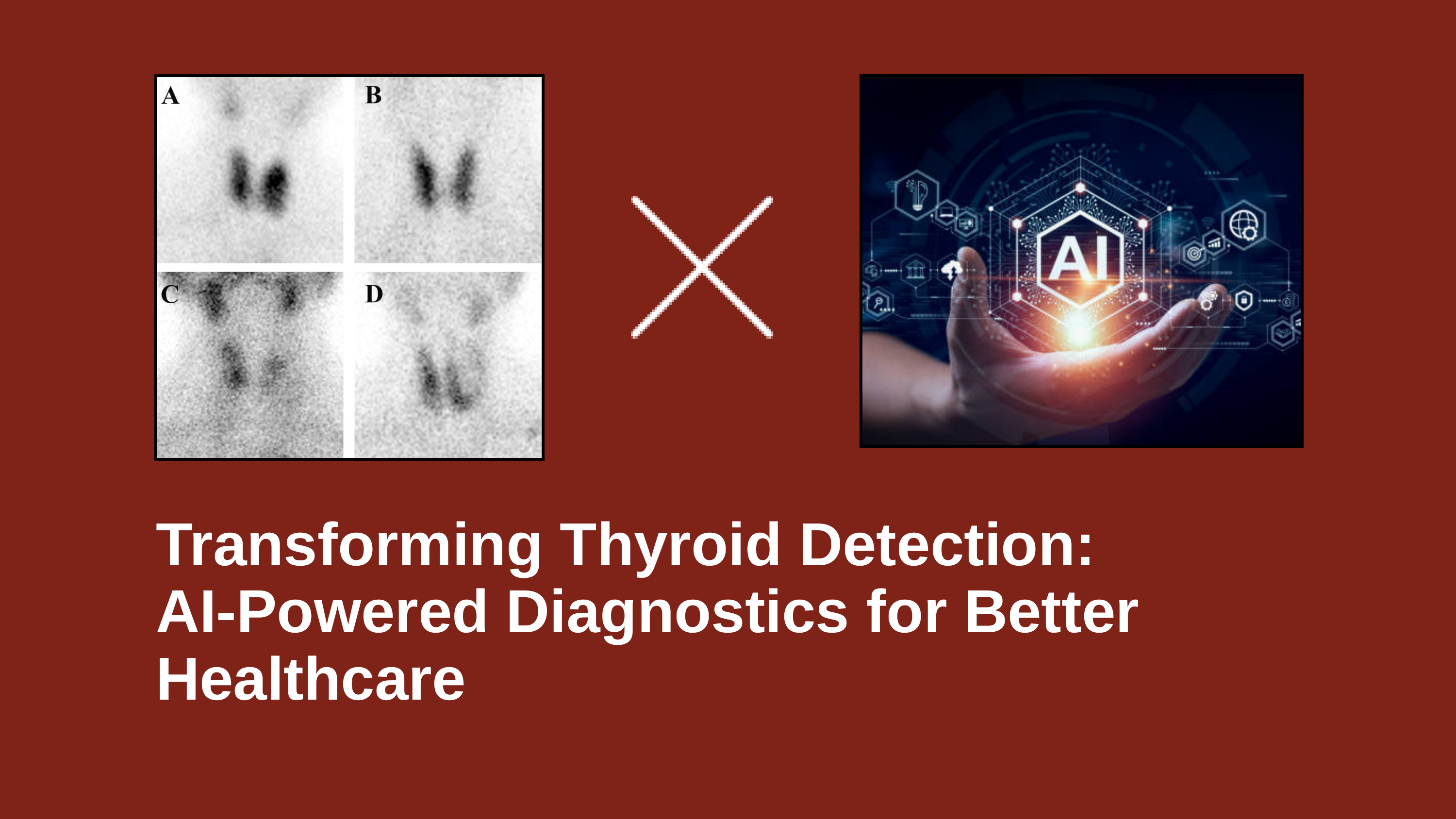

Transforming Thyroid Detection:
AI-Powered Diagnostics for Better Healthcare